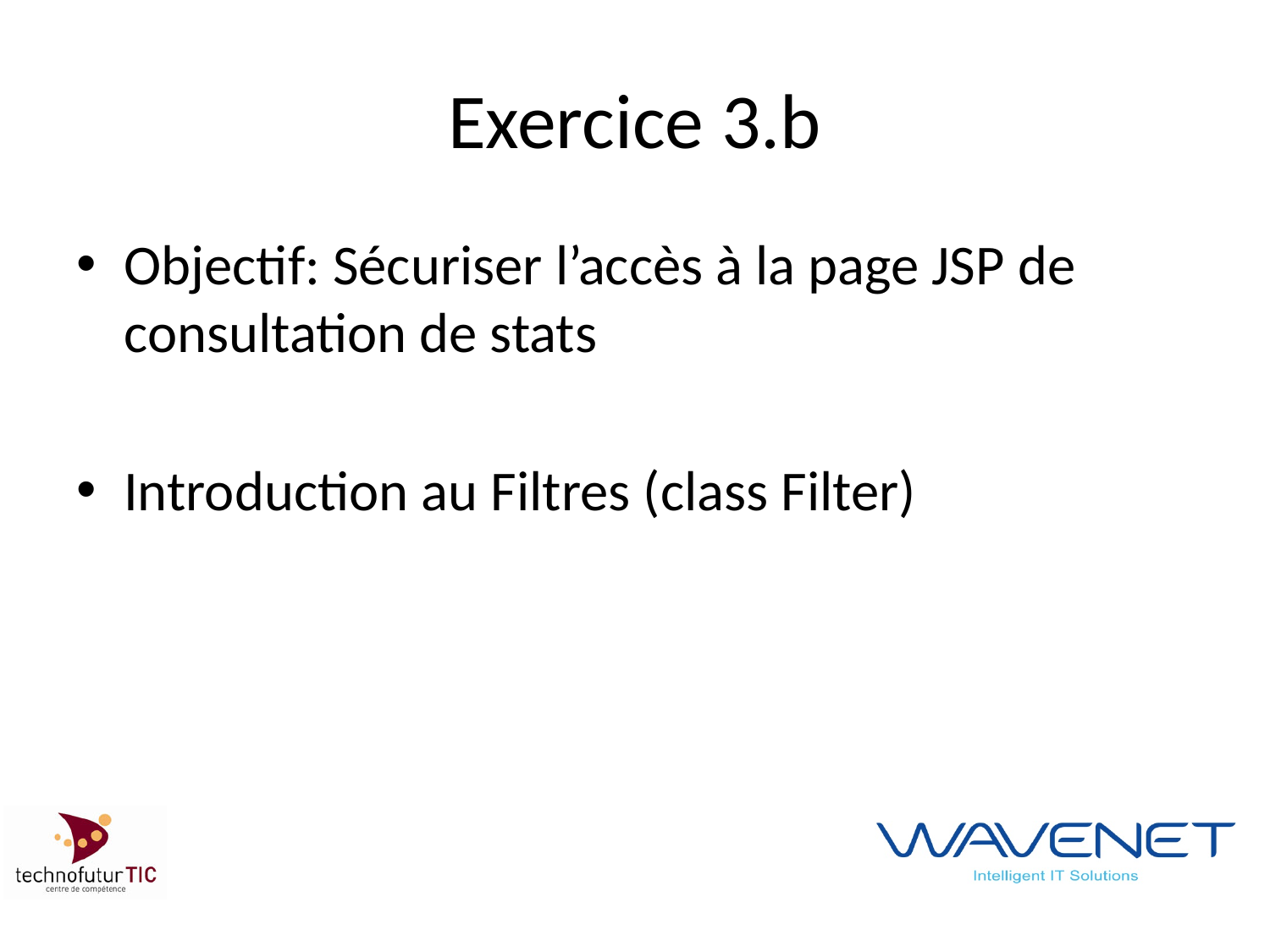

# Exercice 3.b
Objectif: Sécuriser l’accès à la page JSP de consultation de stats

Introduction au Filtres (class Filter)